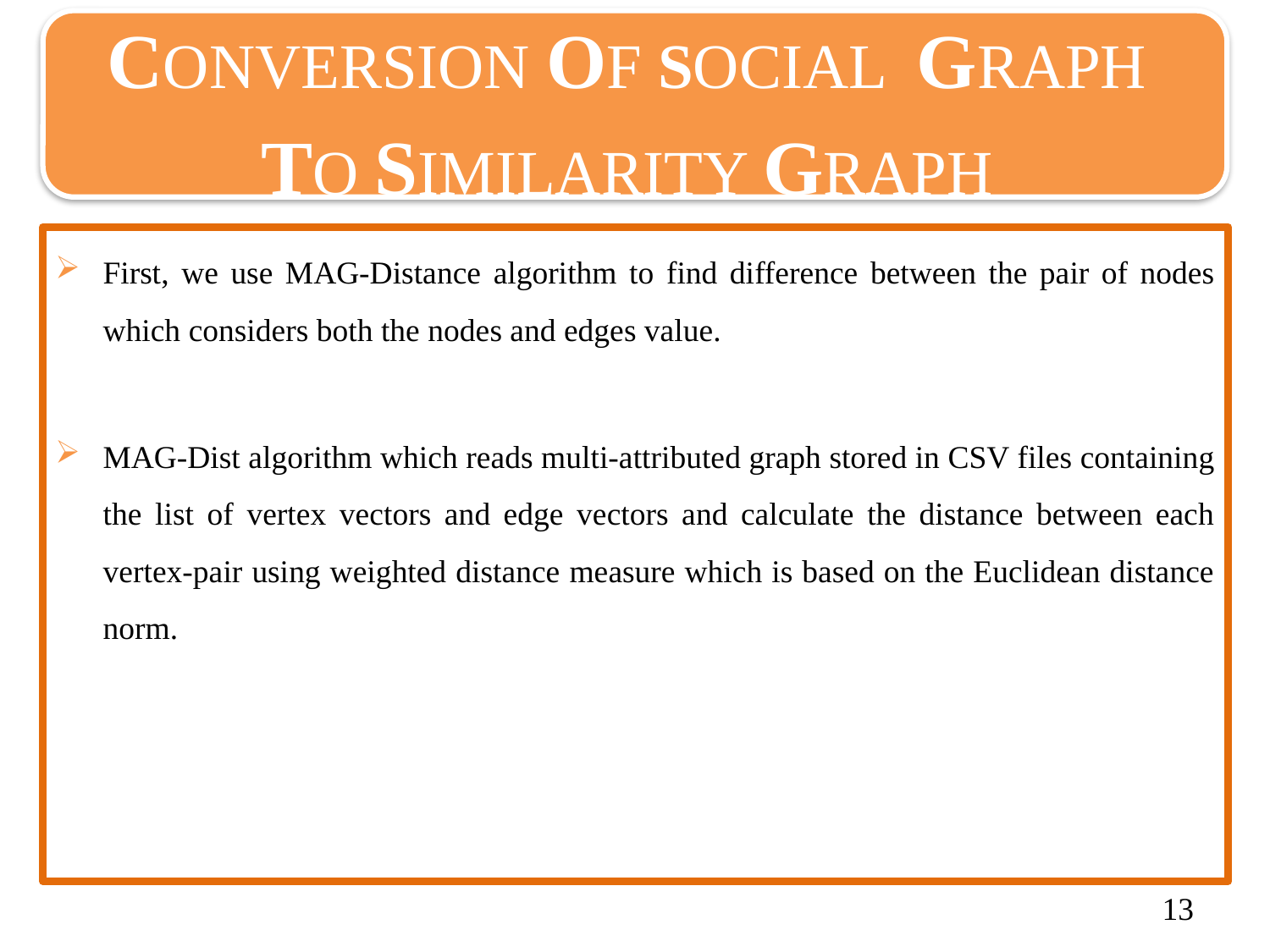

CONVERSION OF SOCIAL  GRAPH  TO SIMILARITY GRAPH
First, we use MAG-Distance algorithm to find difference between the pair of nodes which considers both the nodes and edges value.

MAG-Dist algorithm which reads multi-attributed graph stored in CSV files containing the list of vertex vectors and edge vectors and calculate the distance between each vertex-pair using weighted distance measure which is based on the Euclidean distance norm.

13